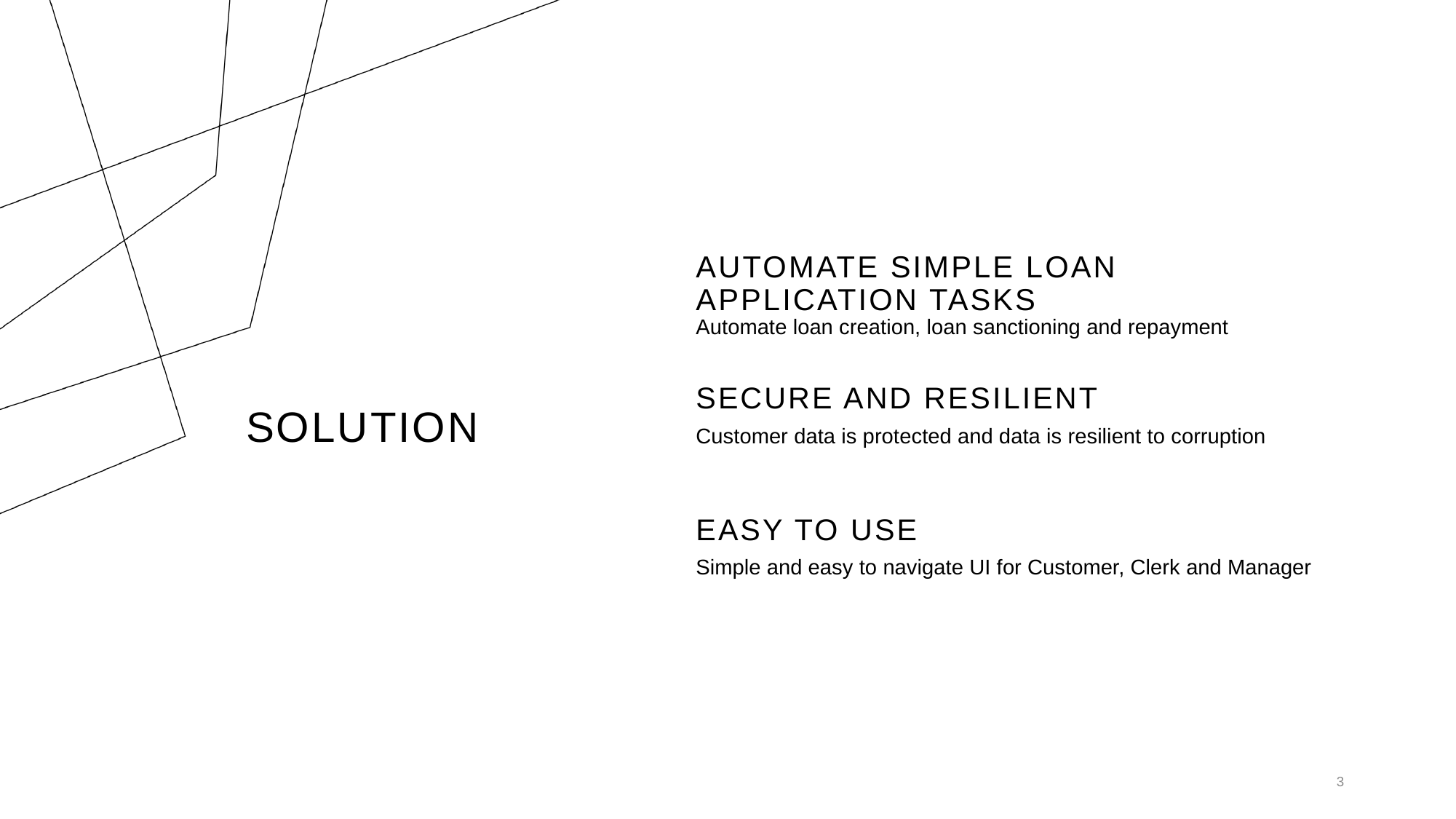

AUTOMATE SIMPLE LOAN APPLICATION TASKS
# SOLUTION
Automate loan creation, loan sanctioning and repayment

SECURE AND RESILIENT
Customer data is protected and data is resilient to corruption

EASY TO USE
Simple and easy to navigate UI for Customer, Clerk and Manager
3